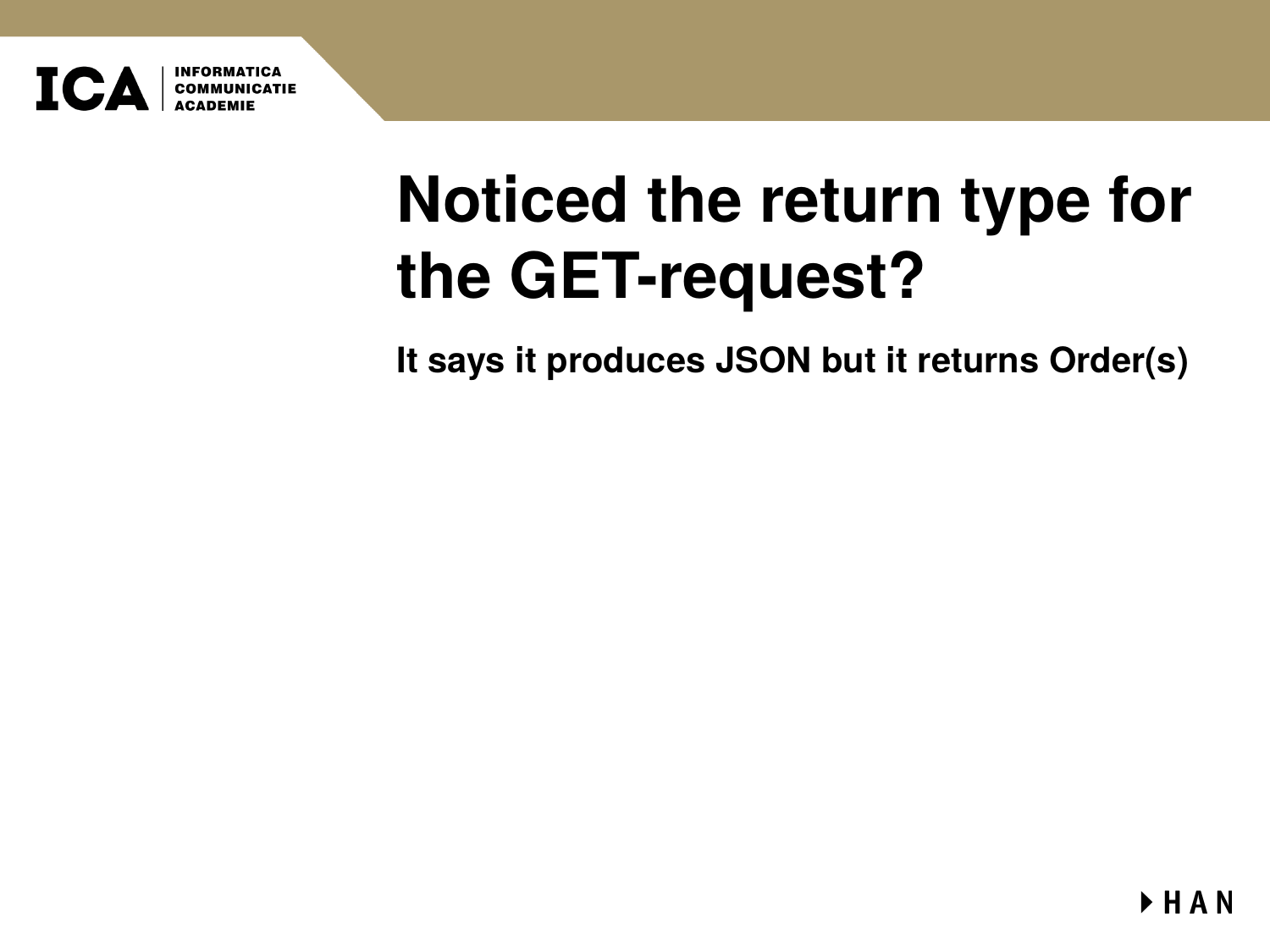

# Noticed the return type for the GET-request?

It says it produces JSON but it returns Order(s)